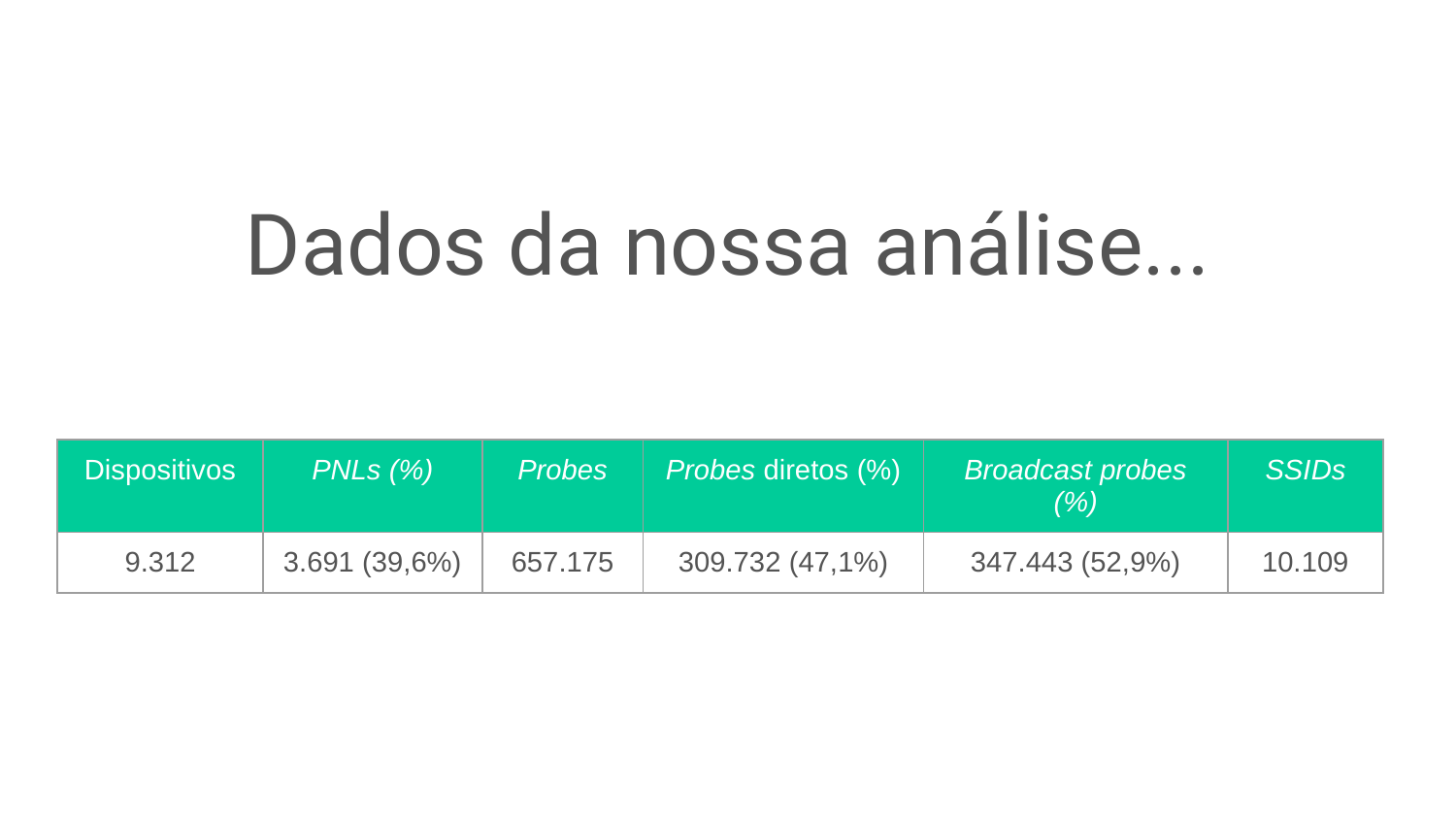

Dados da nossa análise...
| Dispositivos | PNLs (%) | Probes | Probes diretos (%) | Broadcast probes (%) | SSIDs |
| --- | --- | --- | --- | --- | --- |
| 9.312 | 3.691 (39,6%) | 657.175 | 309.732 (47,1%) | 347.443 (52,9%) | 10.109 |